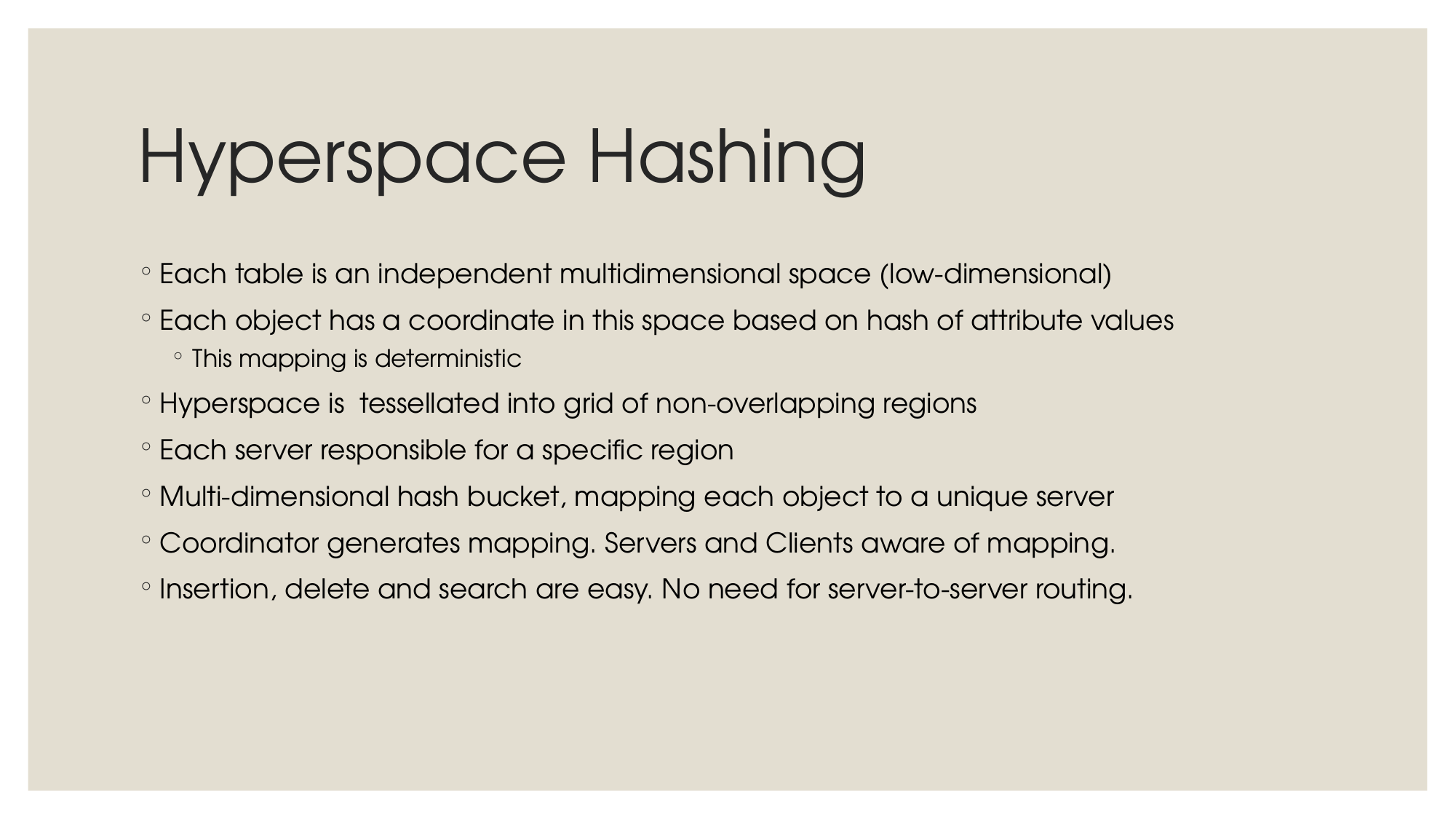

# Hyperspace Hashing
Each table is an independent multidimensional space (low-dimensional)
Each object has a coordinate in this space based on hash of attribute values
This mapping is deterministic
Hyperspace is  tessellated into grid of non-overlapping regions
Each server responsible for a specific region
Multi-dimensional hash bucket, mapping each object to a unique server
Coordinator generates mapping. Servers and Clients aware of mapping.
Insertion, delete and search are easy. No need for server-to-server routing.